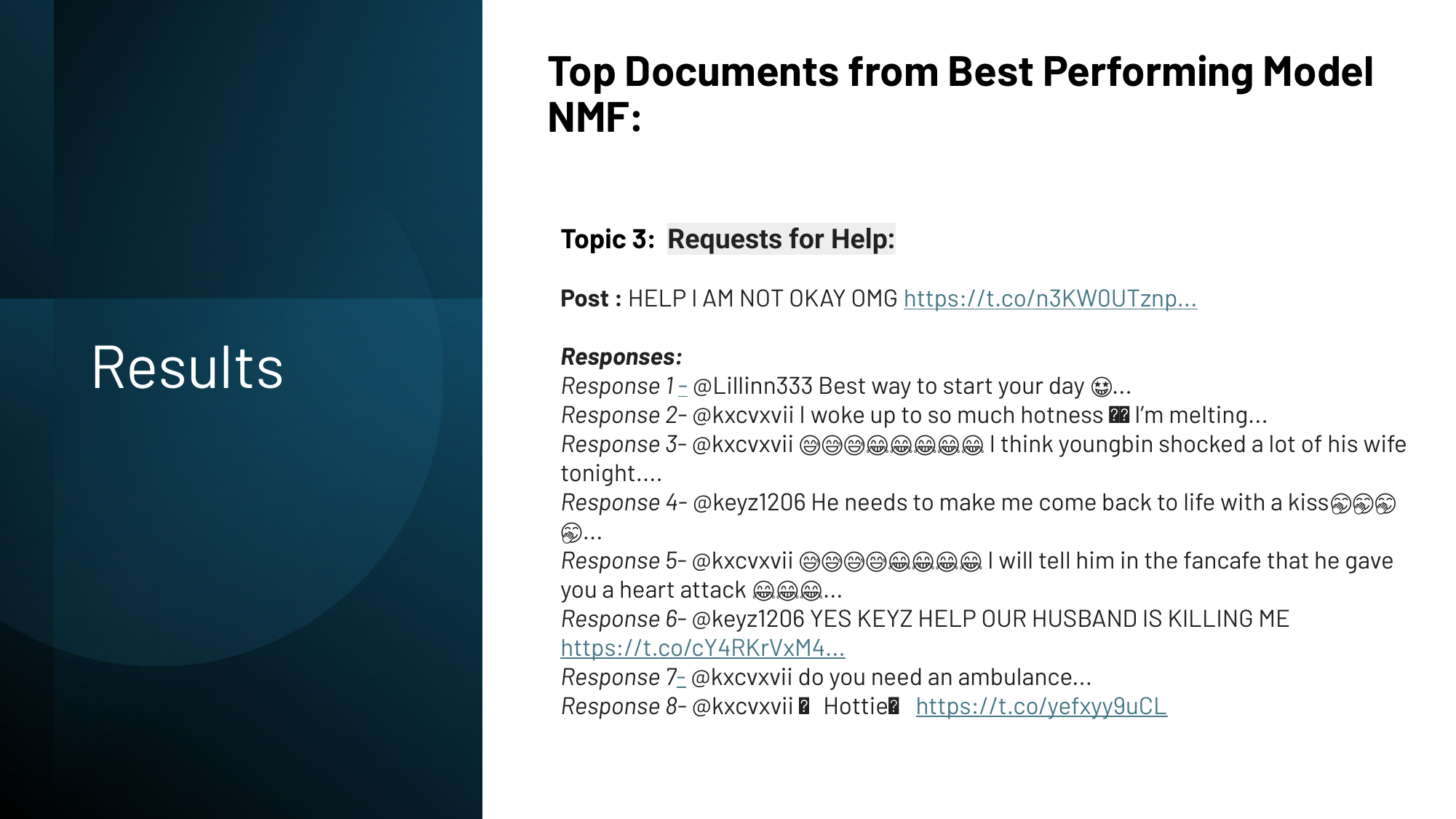

Top Documents from Best Performing Model NMF:

Topic 3:  Requests for Help:
Post : HELP I AM NOT OKAY OMG https://t.co/n3KW0UTznp...

Responses:
Response 1 - @Lillinn333 Best way to start your day 🤩...
Response 2- @kxcvxvii I woke up to so much hotness 🫠🫠 I’m melting...
Response 3- @kxcvxvii 😅😅😅😂😂😂😂😂 I think youngbin shocked a lot of his wife tonight....
Response 4- @keyz1206 He needs to make me come back to life with a kiss🤭🤭🤭🤭...
Response 5- @kxcvxvii 😅😅😅😅😂😂😂😂 I will tell him in the fancafe that he gave you a heart attack 😂😂😂...
Response 6- @keyz1206 YES KEYZ HELP OUR HUSBAND IS KILLING ME https://t.co/cY4RKrVxM4...
Response 7- @kxcvxvii do you need an ambulance...
Response 8- @kxcvxvii 🔥Hottie🫠🤤 https://t.co/yefxyy9uCL

# Results